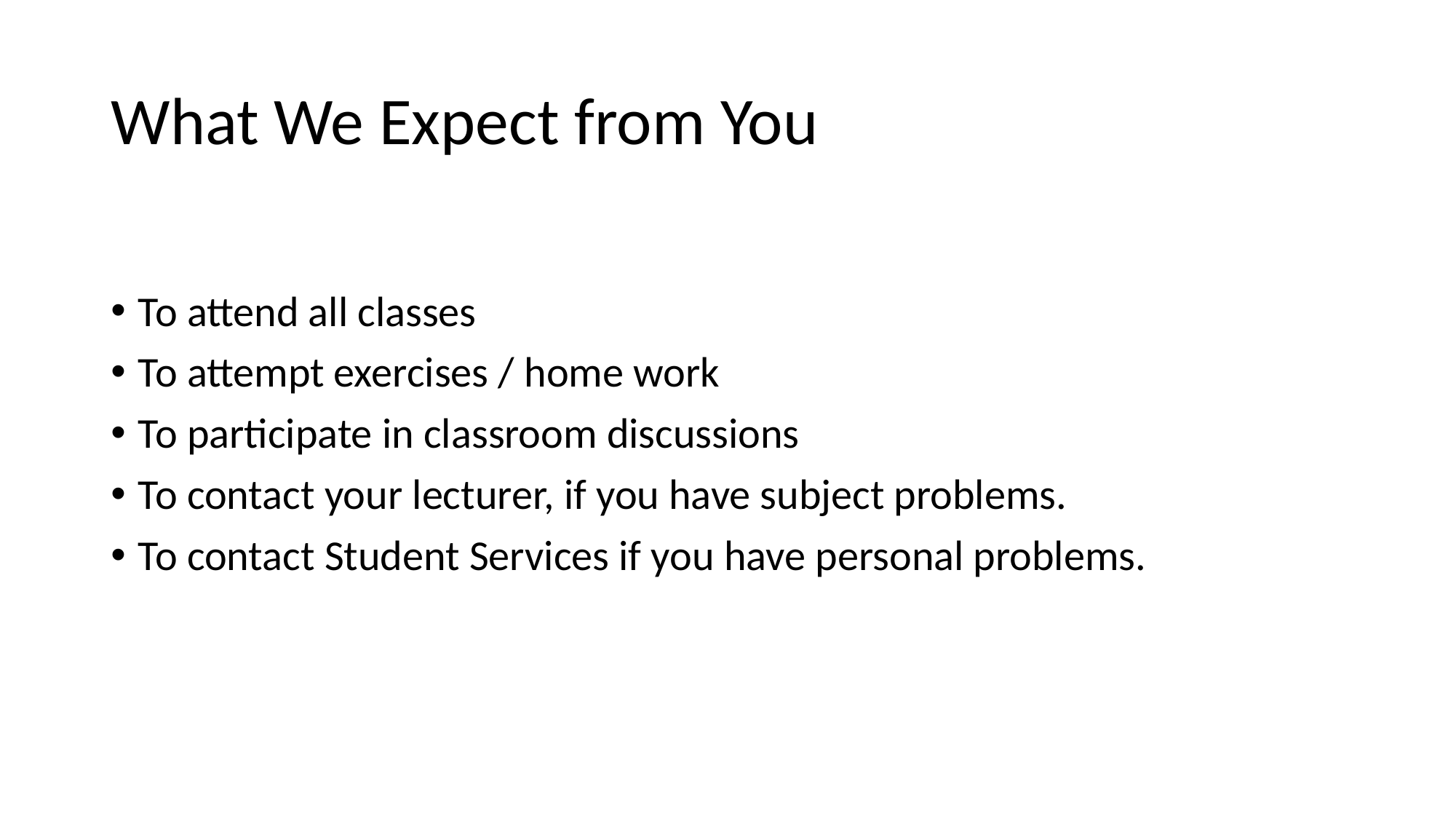

# What We Expect from You

To attend all classes
To attempt exercises / home work
To participate in classroom discussions
To contact your lecturer, if you have subject problems.
To contact Student Services if you have personal problems.